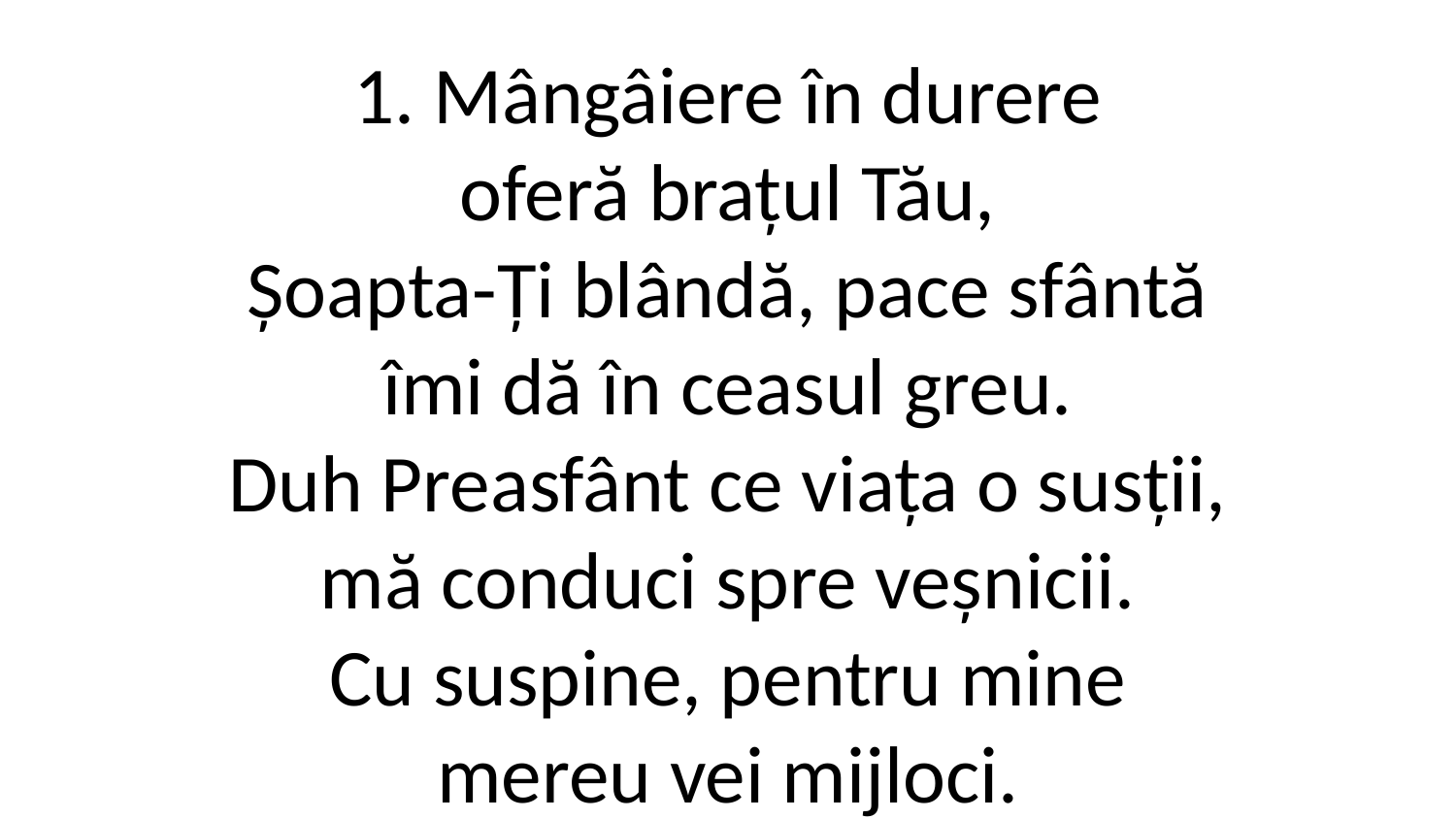

1. Mângâiere în durere
oferă brațul Tău,
Șoapta-Ți blândă, pace sfântă
îmi dă în ceasul greu.
Duh Preasfânt ce viața o susții,
mă conduci spre veșnicii.
Cu suspine, pentru mine
mereu vei mijloci.